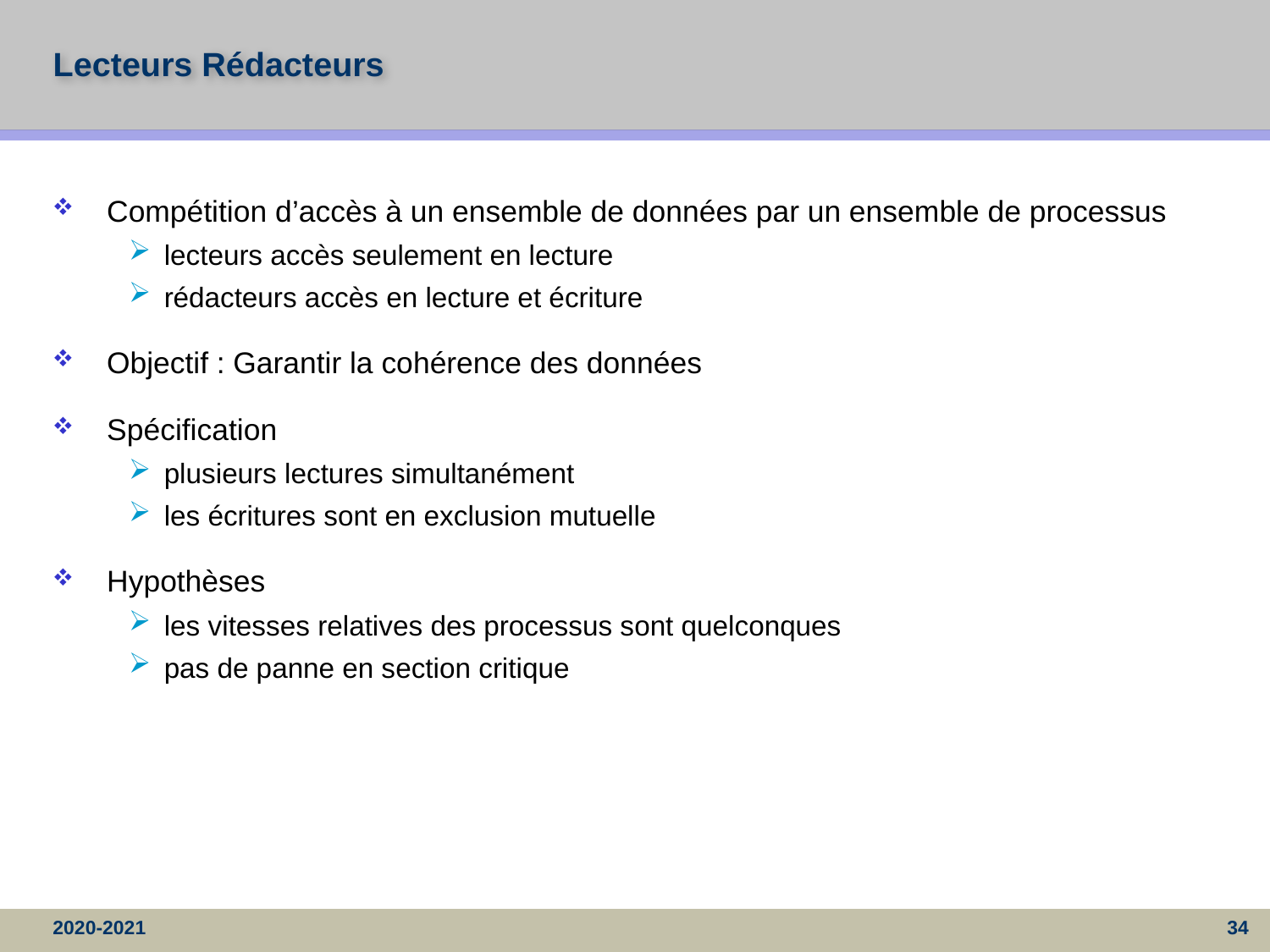

# Lecteurs Rédacteurs
Compétition d’accès à un ensemble de données par un ensemble de processus
lecteurs accès seulement en lecture
rédacteurs accès en lecture et écriture
Objectif : Garantir la cohérence des données
Spécification
plusieurs lectures simultanément
les écritures sont en exclusion mutuelle
Hypothèses
les vitesses relatives des processus sont quelconques
pas de panne en section critique